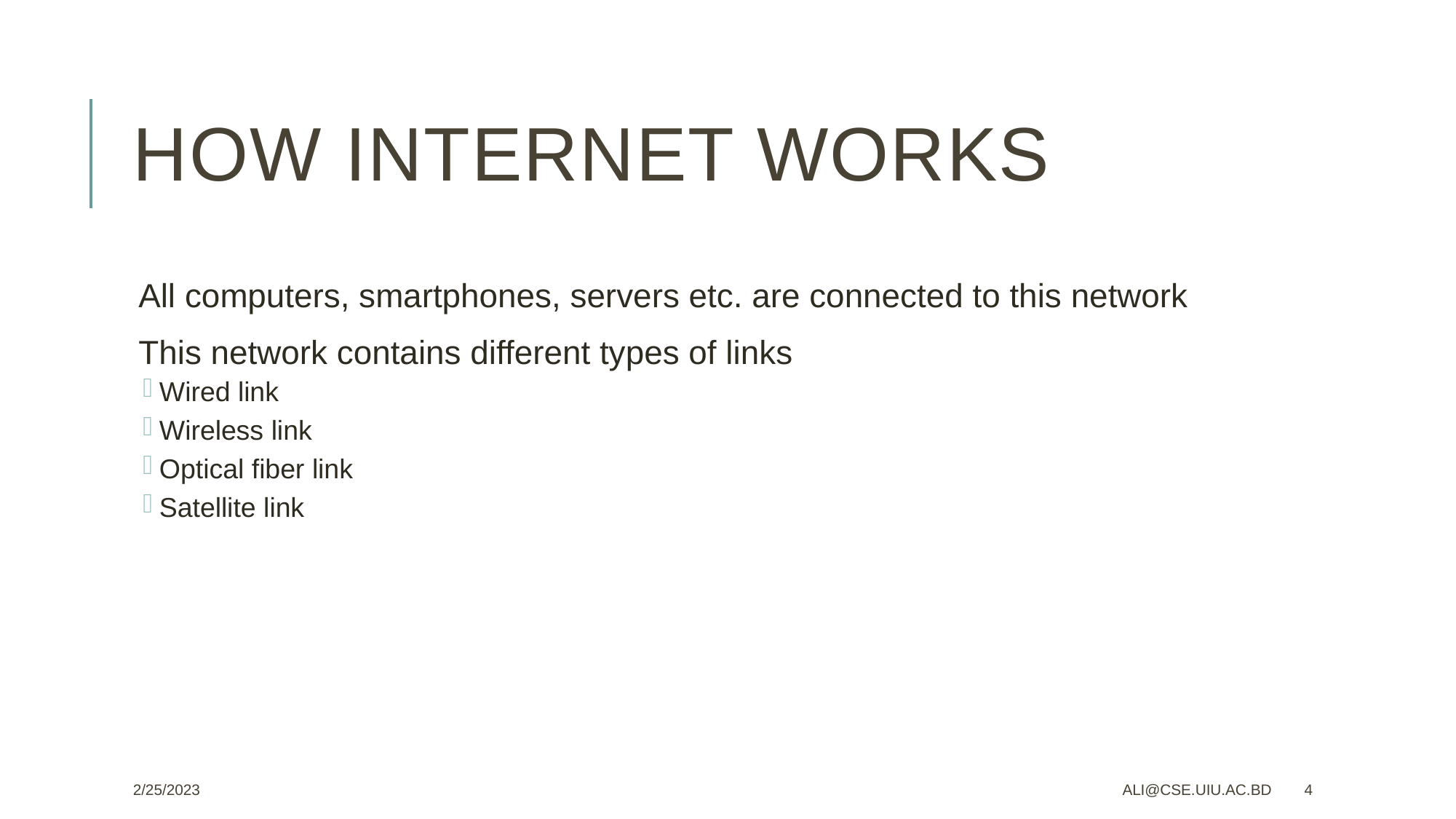

# How internet works
All computers, smartphones, servers etc. are connected to this network
This network contains different types of links
Wired link
Wireless link
Optical fiber link
Satellite link
2/25/2023
ali@cse.uiu.ac.bd
4